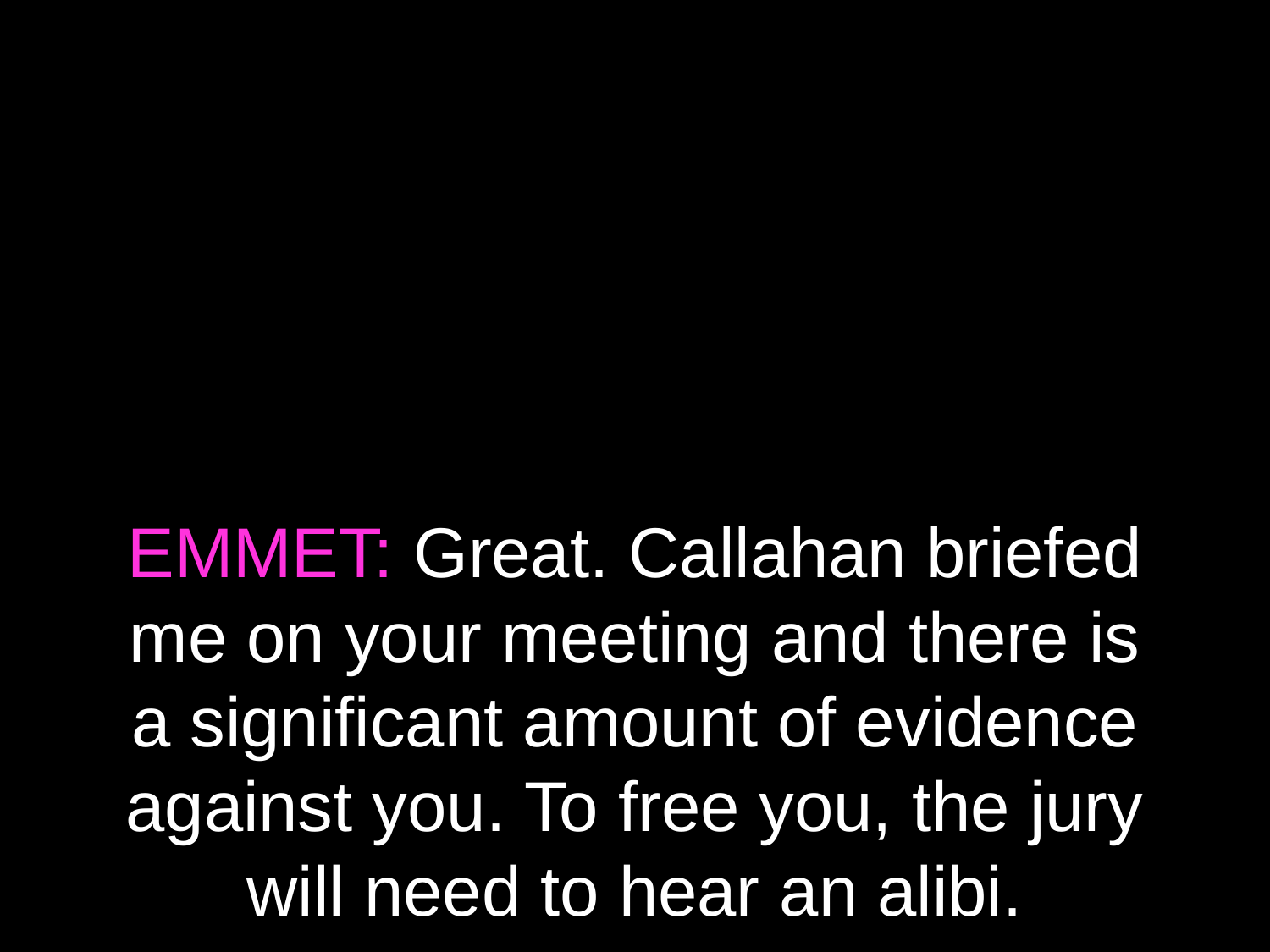

# EMMET: Great. Callahan briefed me on your meeting and there is a significant amount of evidence against you. To free you, the jury will need to hear an alibi.